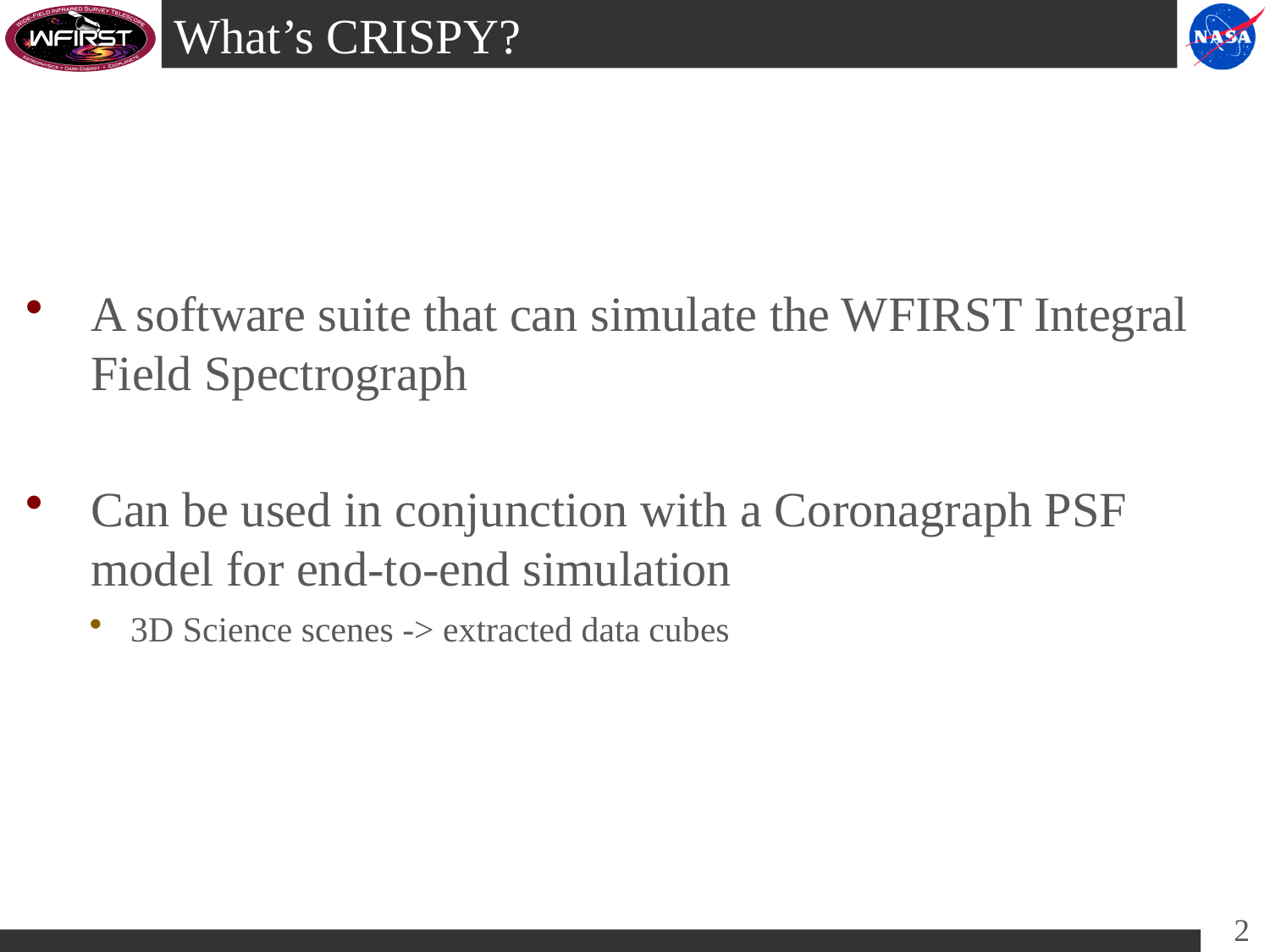

# What’s CRISPY?
A software suite that can simulate the WFIRST Integral Field Spectrograph

Can be used in conjunction with a Coronagraph PSF model for end-to-end simulation
3D Science scenes -> extracted data cubes